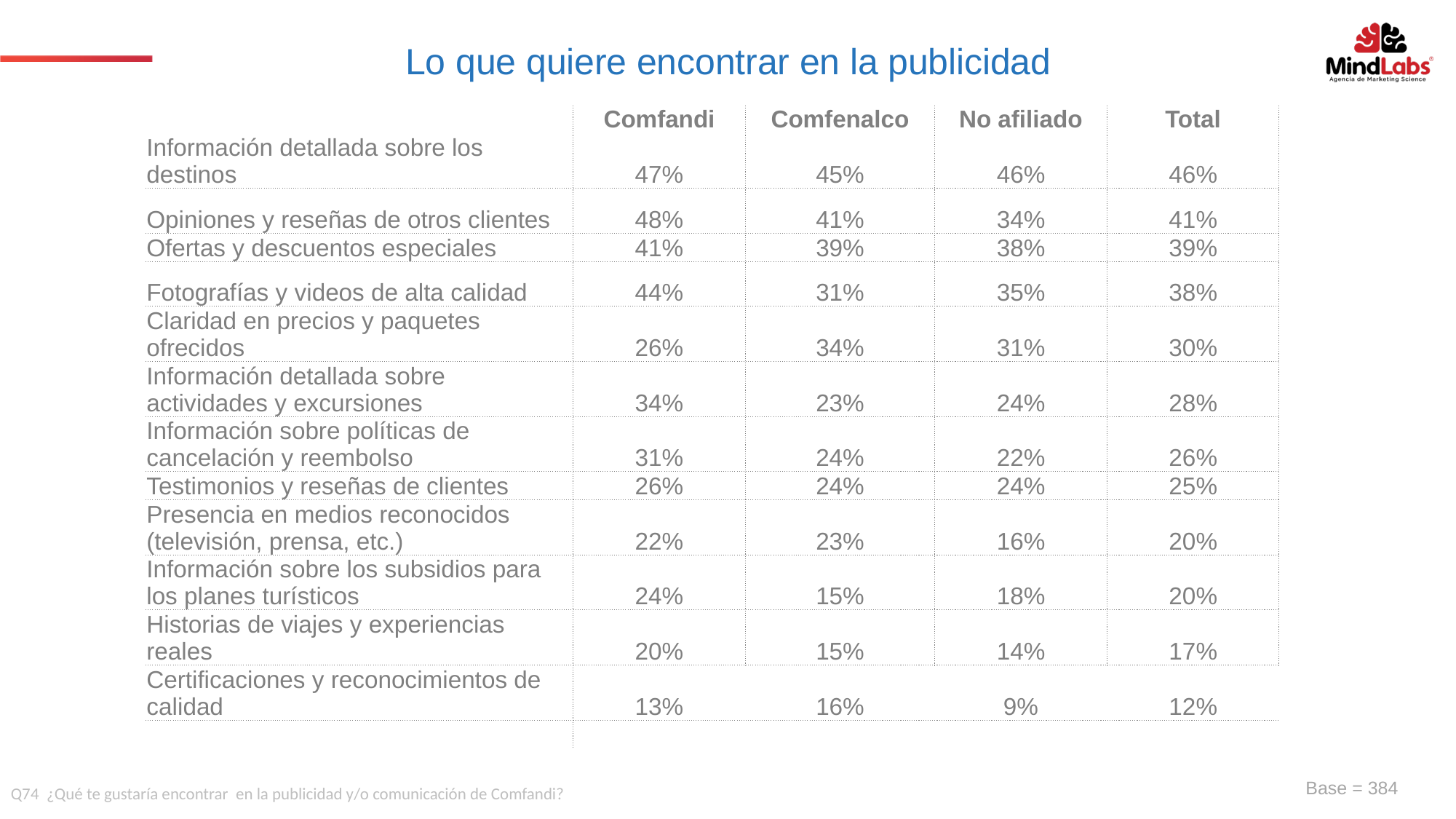

Lo que quiere encontrar en la publicidad
|  | Comfandi | Comfenalco | No afiliado | Total |
| --- | --- | --- | --- | --- |
| Información detallada sobre los destinos | 47% | 45% | 46% | 46% |
| Opiniones y reseñas de otros clientes | 48% | 41% | 34% | 41% |
| Ofertas y descuentos especiales | 41% | 39% | 38% | 39% |
| Fotografías y videos de alta calidad | 44% | 31% | 35% | 38% |
| Claridad en precios y paquetes ofrecidos | 26% | 34% | 31% | 30% |
| Información detallada sobre actividades y excursiones | 34% | 23% | 24% | 28% |
| Información sobre políticas de cancelación y reembolso | 31% | 24% | 22% | 26% |
| Testimonios y reseñas de clientes | 26% | 24% | 24% | 25% |
| Presencia en medios reconocidos (televisión, prensa, etc.) | 22% | 23% | 16% | 20% |
| Información sobre los subsidios para los planes turísticos | 24% | 15% | 18% | 20% |
| Historias de viajes y experiencias reales | 20% | 15% | 14% | 17% |
| Certificaciones y reconocimientos de calidad | 13% | 16% | 9% | 12% |
|  |  |  |  |  |
Base = 384
Q74  ¿Qué te gustaría encontrar  en la publicidad y/o comunicación de Comfandi?